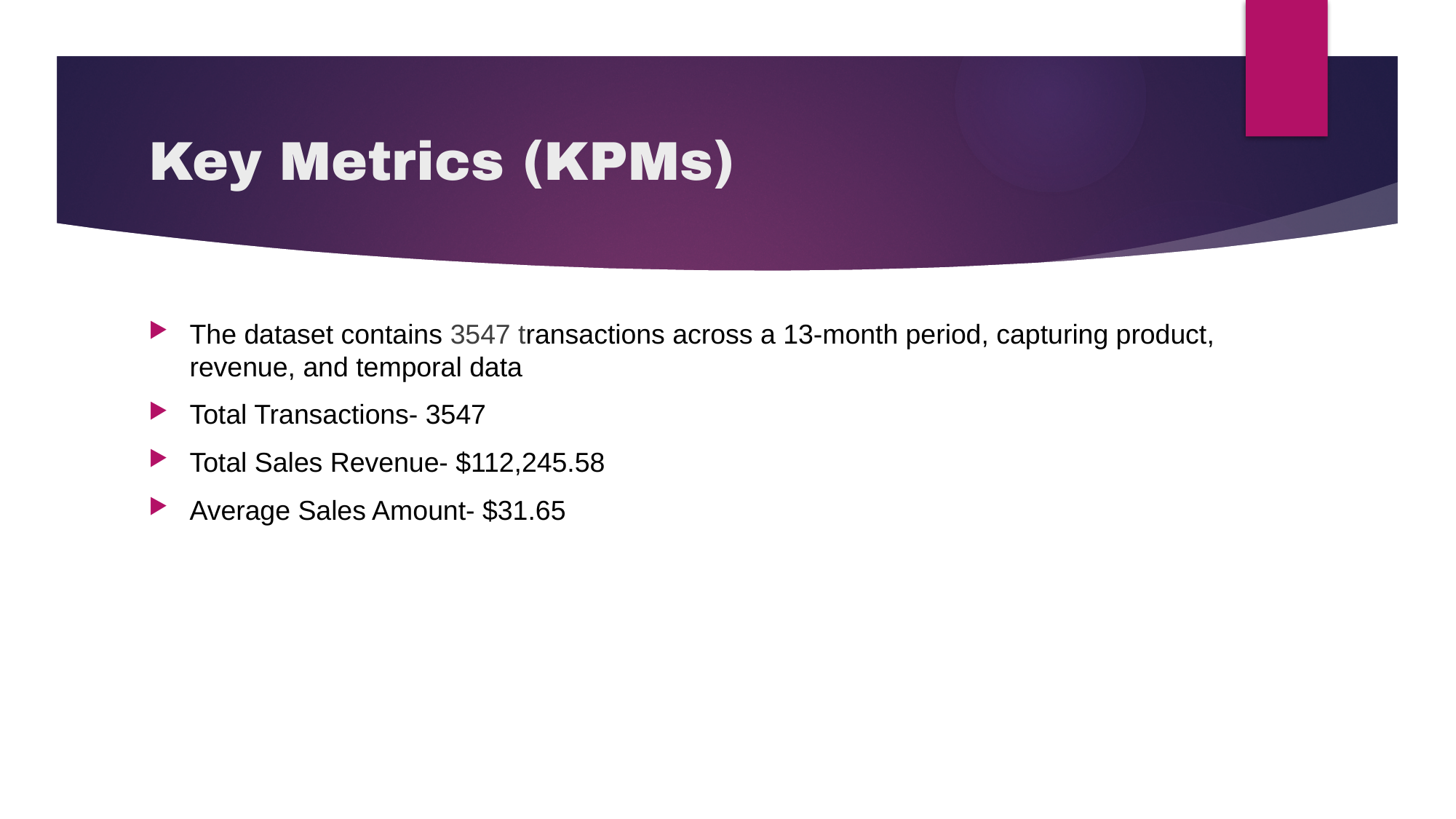

# Key Metrics (KPMs)
The dataset contains 3547 transactions across a 13-month period, capturing product, revenue, and temporal data
Total Transactions- 3547
Total Sales Revenue- $112,245.58
Average Sales Amount- $31.65